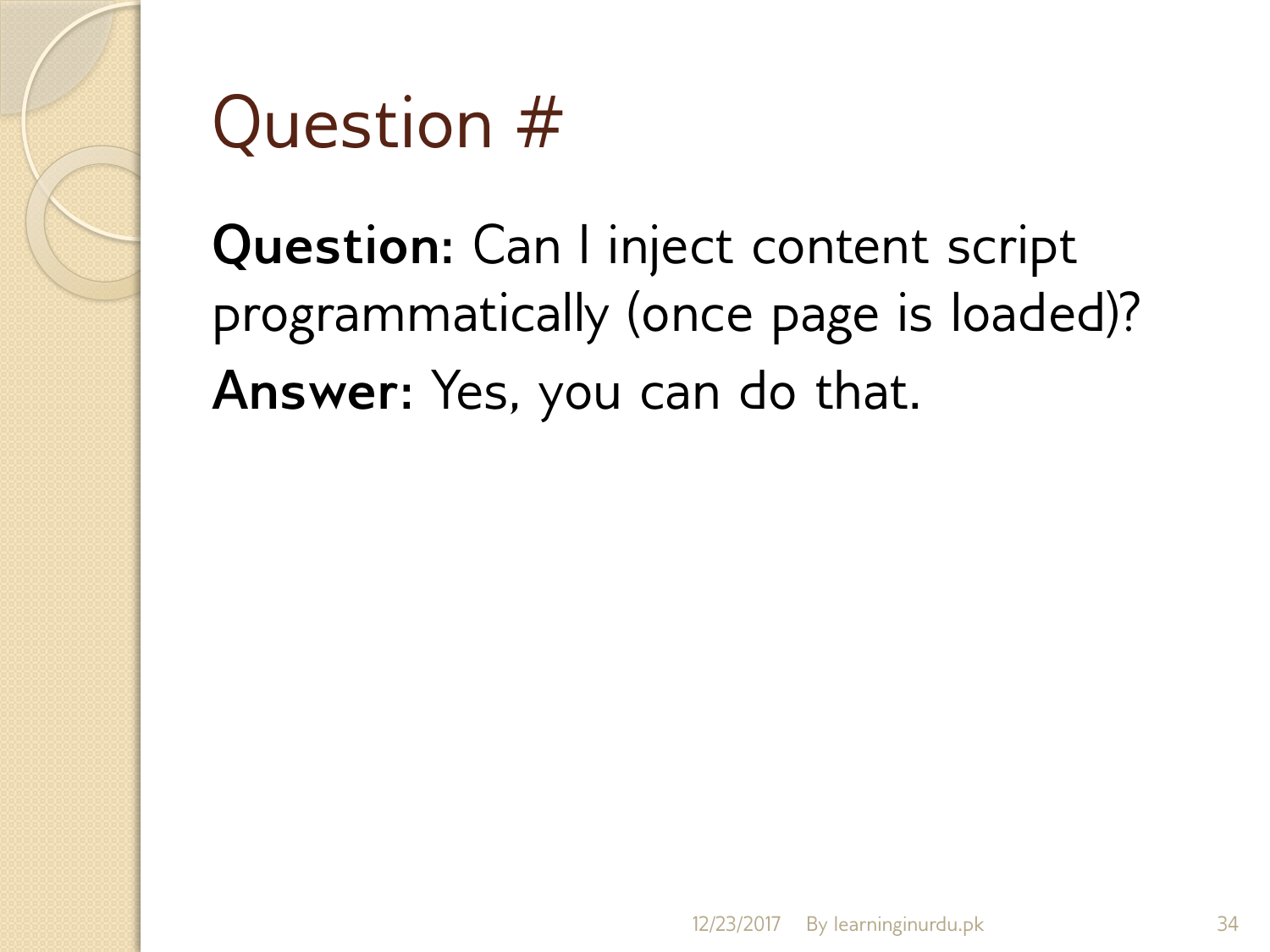

# Question #
Question: Can I inject content script programmatically (once page is loaded)?
Answer: Yes, you can do that.
12/23/2017
By learninginurdu.pk
34